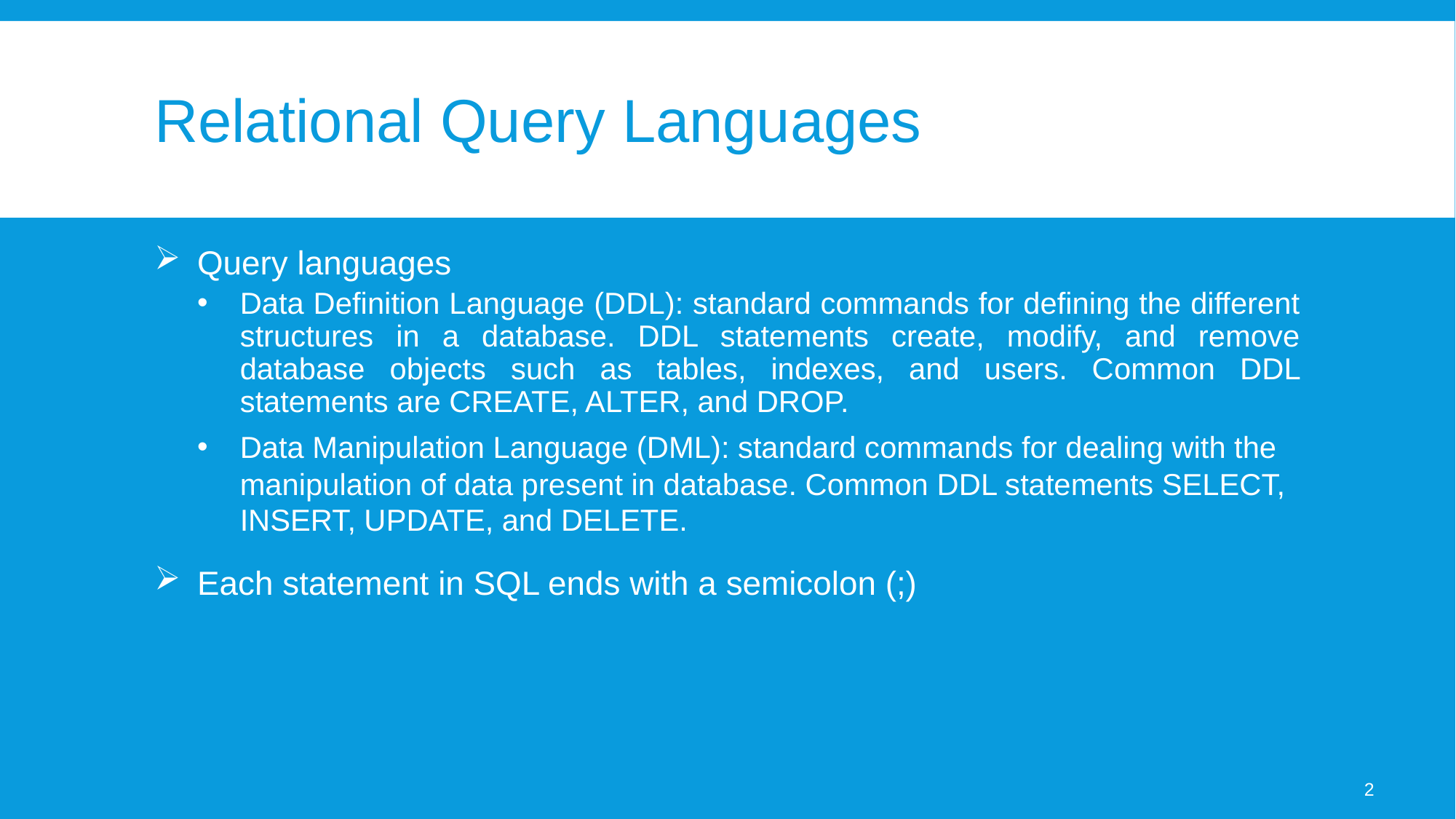

# Relational Query Languages
Query languages
Data Definition Language (DDL): standard commands for defining the different structures in a database. DDL statements create, modify, and remove database objects such as tables, indexes, and users. Common DDL statements are CREATE, ALTER, and DROP.
Data Manipulation Language (DML): standard commands for dealing with the manipulation of data present in database. Common DDL statements SELECT, INSERT, UPDATE, and DELETE.
Each statement in SQL ends with a semicolon (;)

2